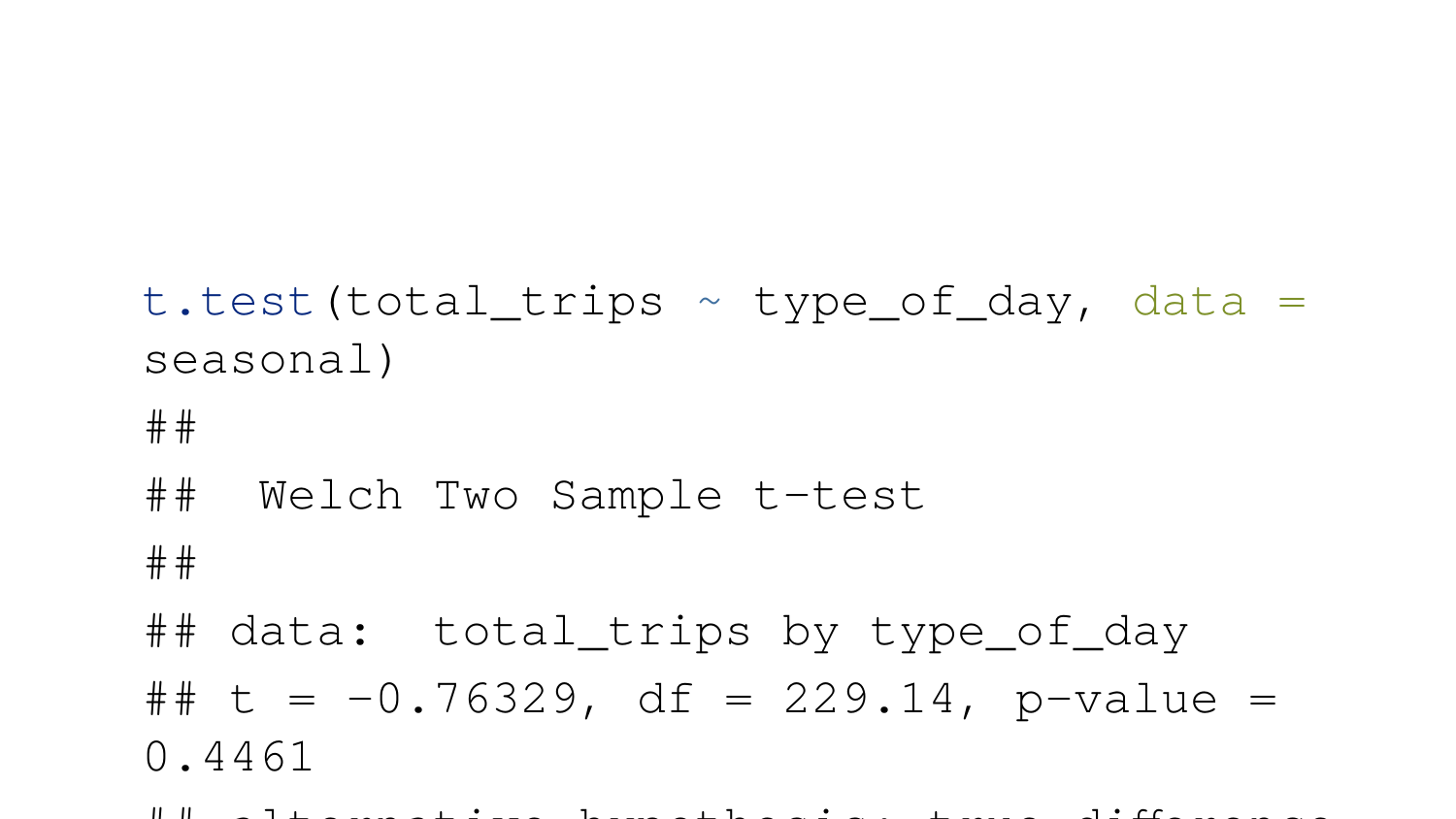

t.test(total_trips ~ type_of_day, data = seasonal)
##
##  Welch Two Sample t-test
##
## data:  total_trips by type_of_day
## t = -0.76329, df = 229.14, p-value = 0.4461
## alternative hypothesis: true difference in means between group not_hot and group hot is not equal to 0
## 95 percent confidence interval:
##  -1624.5442   717.3333
## sample estimates:
## mean in group not_hot     mean in group hot
##              11439.04              11892.65